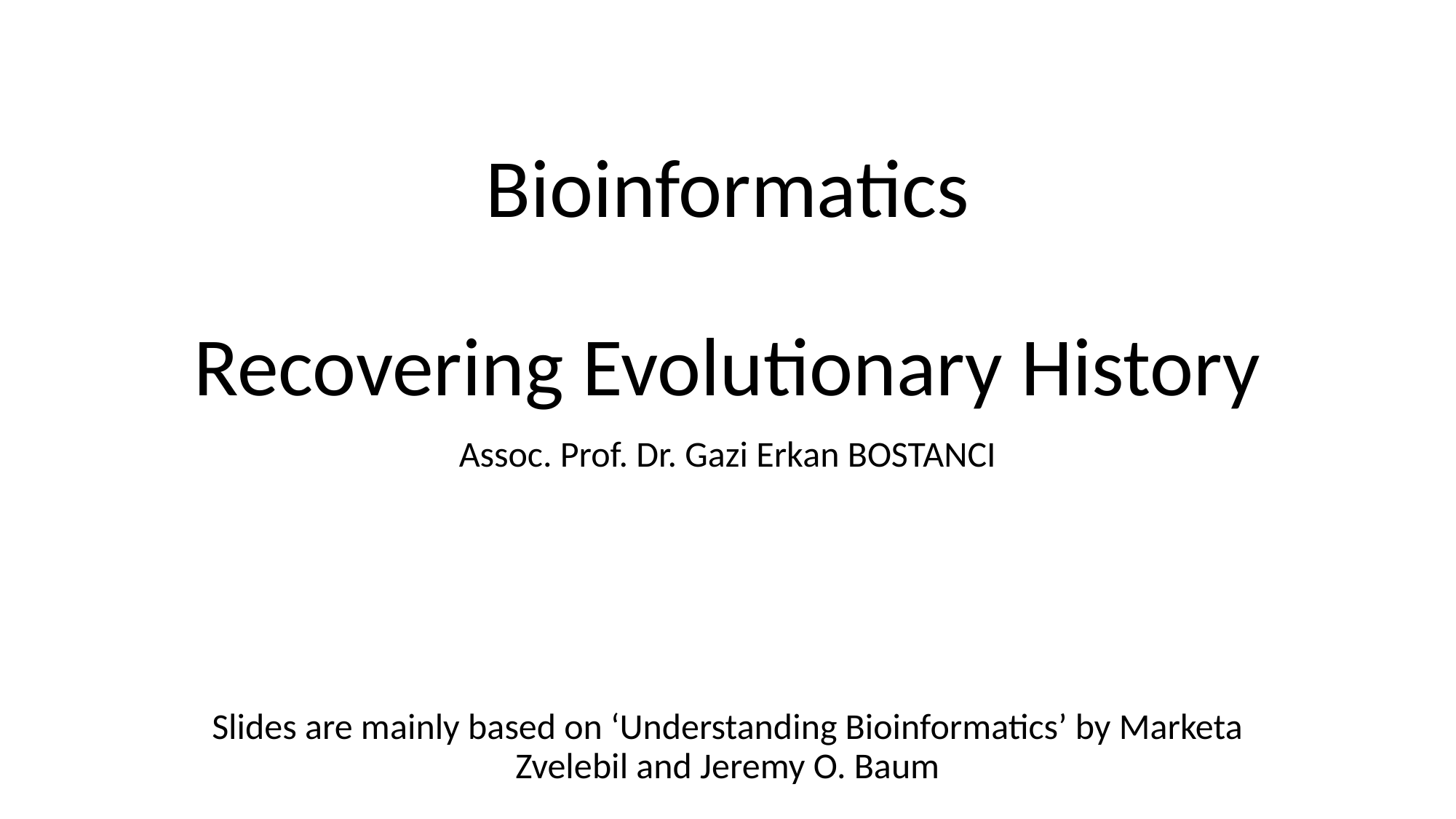

# Bioinformatics Recovering Evolutionary History
Assoc. Prof. Dr. Gazi Erkan BOSTANCI

Slides are mainly based on ‘Understanding Bioinformatics’ by Marketa Zvelebil and Jeremy O. Baum